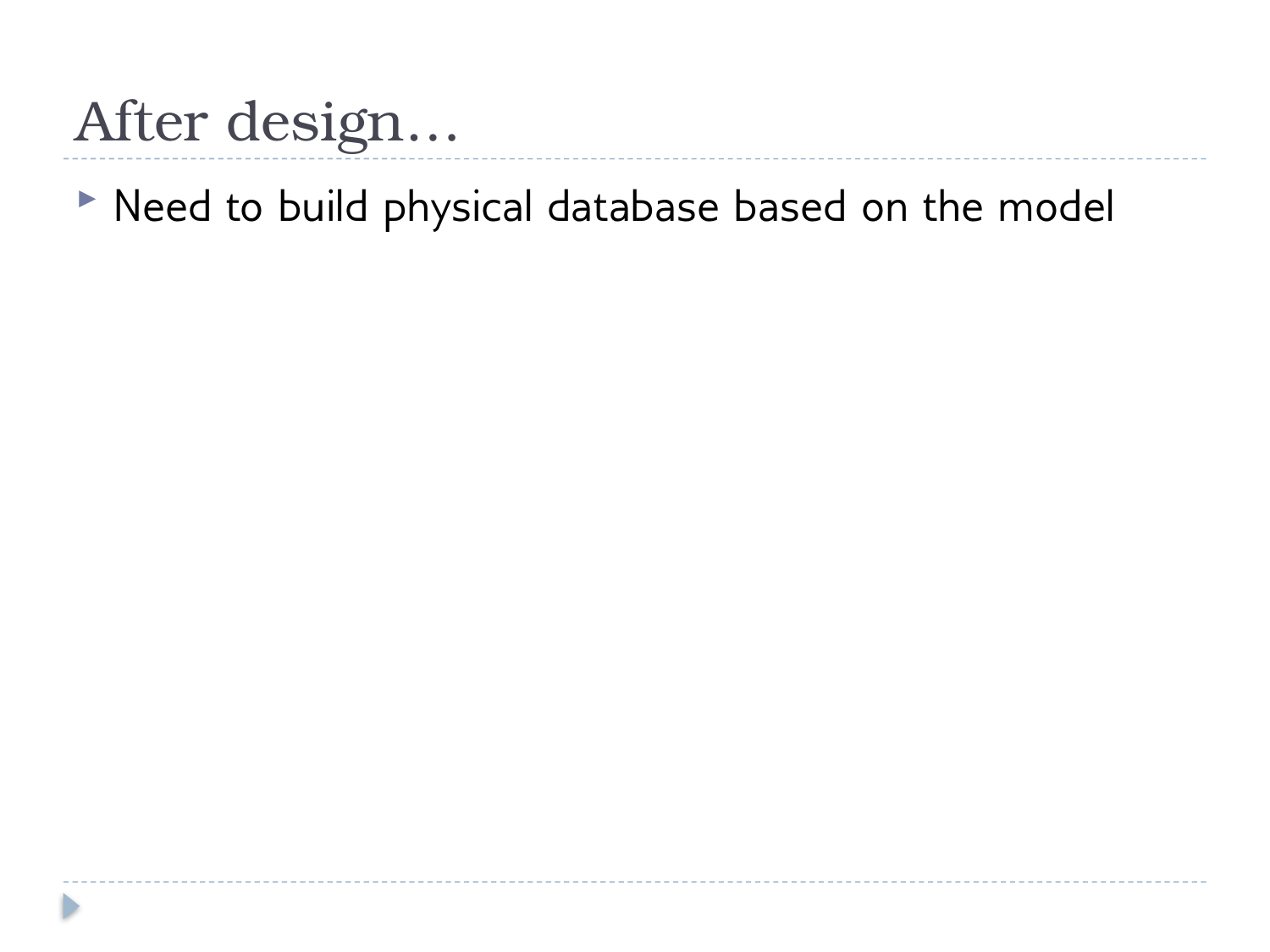

# After design…
Need to build physical database based on the model